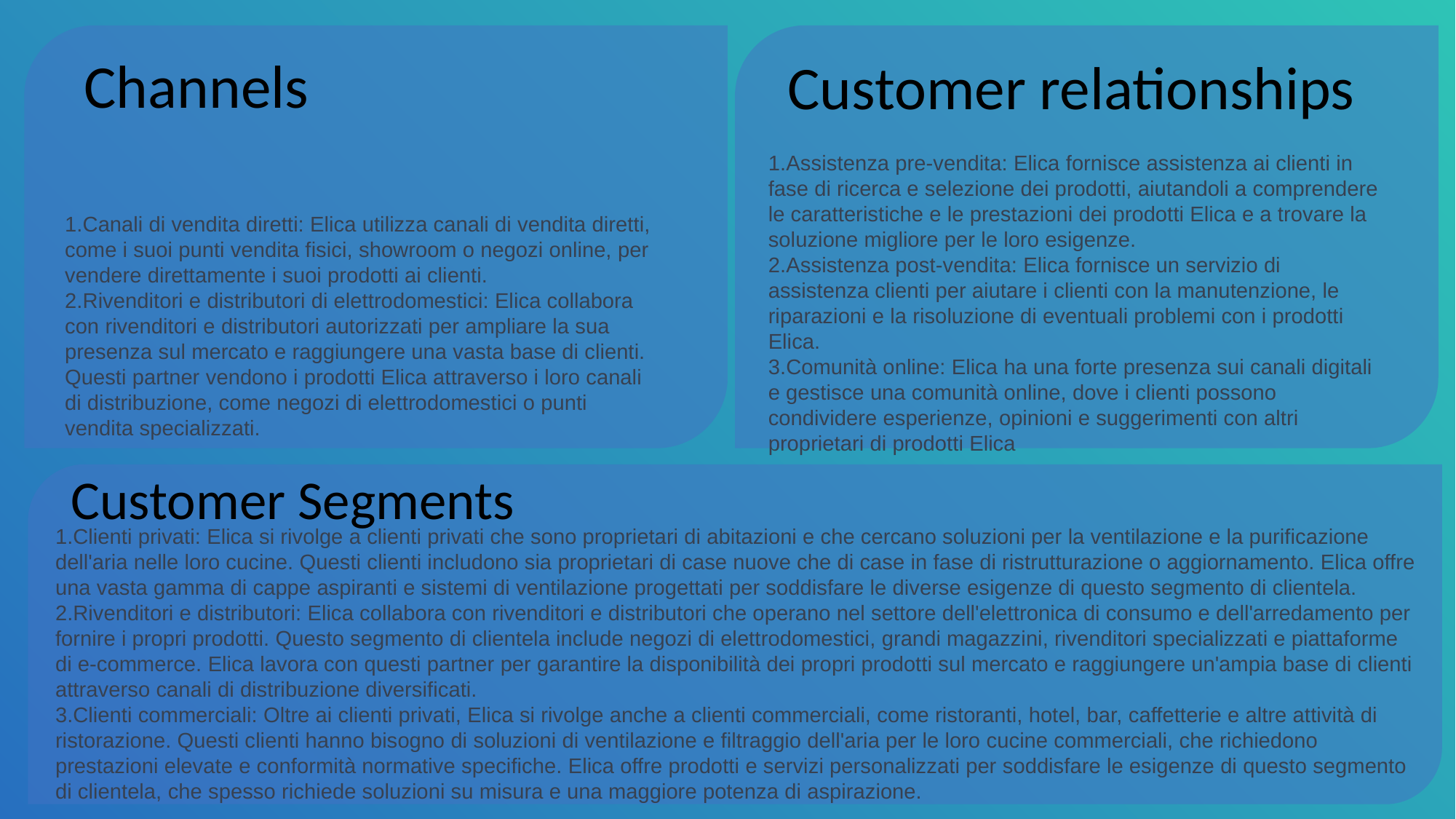

Channels
Customer relationships
Assistenza pre-vendita: Elica fornisce assistenza ai clienti in fase di ricerca e selezione dei prodotti, aiutandoli a comprendere le caratteristiche e le prestazioni dei prodotti Elica e a trovare la soluzione migliore per le loro esigenze.
Assistenza post-vendita: Elica fornisce un servizio di assistenza clienti per aiutare i clienti con la manutenzione, le riparazioni e la risoluzione di eventuali problemi con i prodotti Elica.
Comunità online: Elica ha una forte presenza sui canali digitali e gestisce una comunità online, dove i clienti possono condividere esperienze, opinioni e suggerimenti con altri proprietari di prodotti Elica

Canali di vendita diretti: Elica utilizza canali di vendita diretti, come i suoi punti vendita fisici, showroom o negozi online, per vendere direttamente i suoi prodotti ai clienti.
Rivenditori e distributori di elettrodomestici: Elica collabora con rivenditori e distributori autorizzati per ampliare la sua presenza sul mercato e raggiungere una vasta base di clienti. Questi partner vendono i prodotti Elica attraverso i loro canali di distribuzione, come negozi di elettrodomestici o punti vendita specializzati.

Customer Segments

Clienti privati: Elica si rivolge a clienti privati che sono proprietari di abitazioni e che cercano soluzioni per la ventilazione e la purificazione dell'aria nelle loro cucine. Questi clienti includono sia proprietari di case nuove che di case in fase di ristrutturazione o aggiornamento. Elica offre una vasta gamma di cappe aspiranti e sistemi di ventilazione progettati per soddisfare le diverse esigenze di questo segmento di clientela.
Rivenditori e distributori: Elica collabora con rivenditori e distributori che operano nel settore dell'elettronica di consumo e dell'arredamento per fornire i propri prodotti. Questo segmento di clientela include negozi di elettrodomestici, grandi magazzini, rivenditori specializzati e piattaforme di e-commerce. Elica lavora con questi partner per garantire la disponibilità dei propri prodotti sul mercato e raggiungere un'ampia base di clienti attraverso canali di distribuzione diversificati.
Clienti commerciali: Oltre ai clienti privati, Elica si rivolge anche a clienti commerciali, come ristoranti, hotel, bar, caffetterie e altre attività di ristorazione. Questi clienti hanno bisogno di soluzioni di ventilazione e filtraggio dell'aria per le loro cucine commerciali, che richiedono prestazioni elevate e conformità normative specifiche. Elica offre prodotti e servizi personalizzati per soddisfare le esigenze di questo segmento di clientela, che spesso richiede soluzioni su misura e una maggiore potenza di aspirazione.